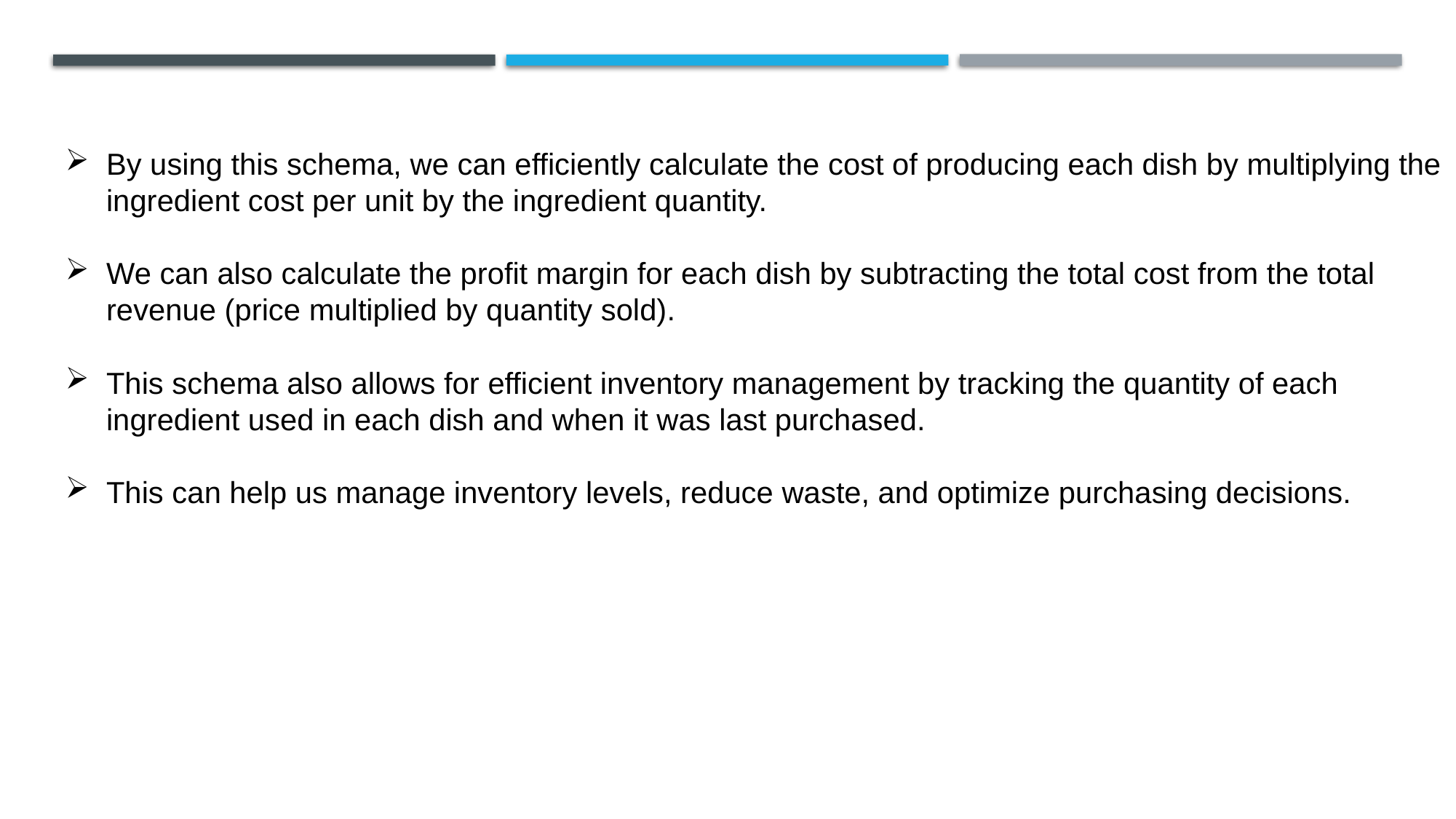

By using this schema, we can efficiently calculate the cost of producing each dish by multiplying the ingredient cost per unit by the ingredient quantity.

We can also calculate the profit margin for each dish by subtracting the total cost from the total revenue (price multiplied by quantity sold).

This schema also allows for efficient inventory management by tracking the quantity of each ingredient used in each dish and when it was last purchased.

This can help us manage inventory levels, reduce waste, and optimize purchasing decisions.